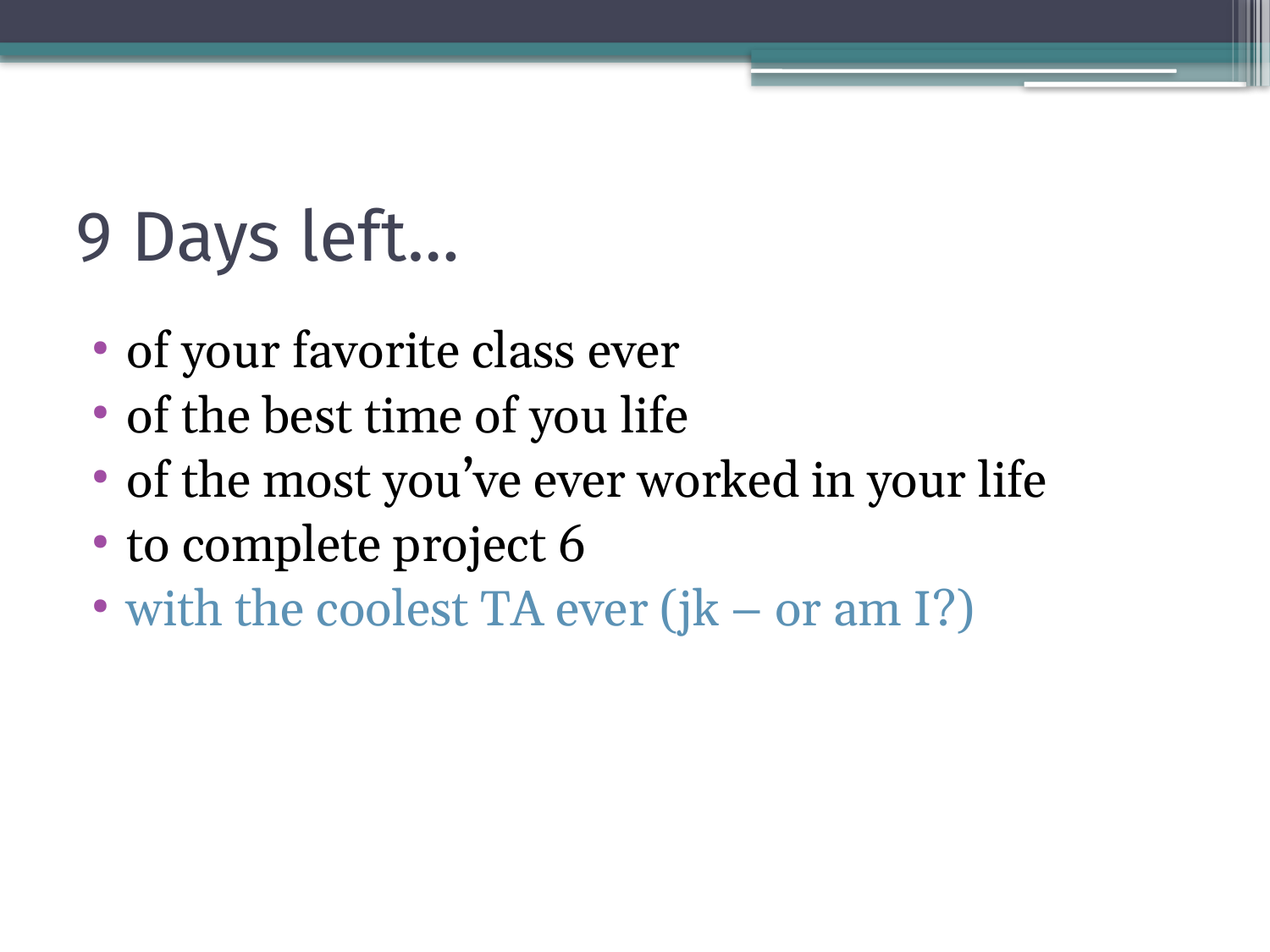

# 9 Days left…
of your favorite class ever
of the best time of you life
of the most you’ve ever worked in your life
to complete project 6
with the coolest TA ever (jk – or am I?)